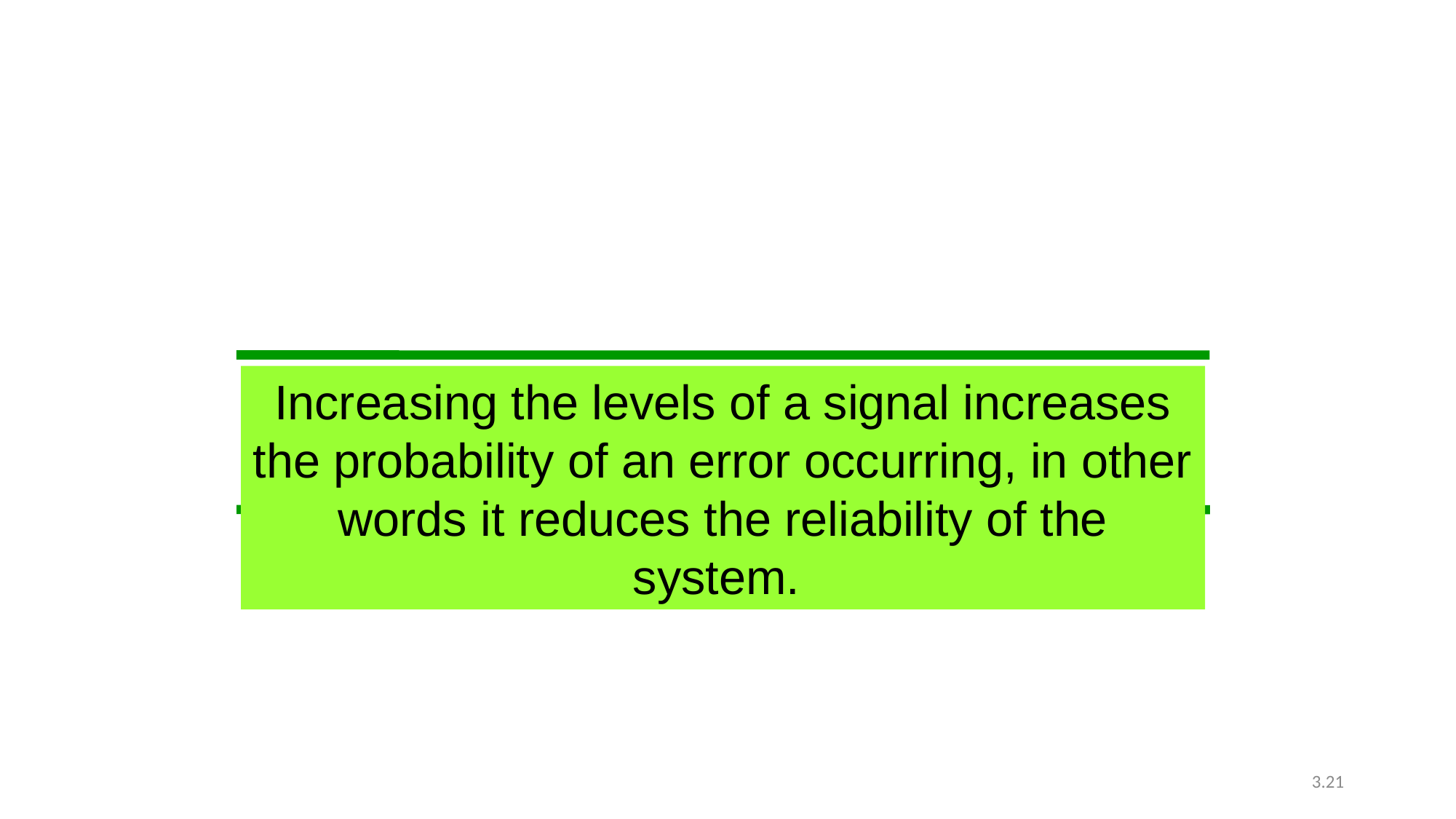

Increasing the levels of a signal increases the probability of an error occurring, in other words it reduces the reliability of the system.

3.21